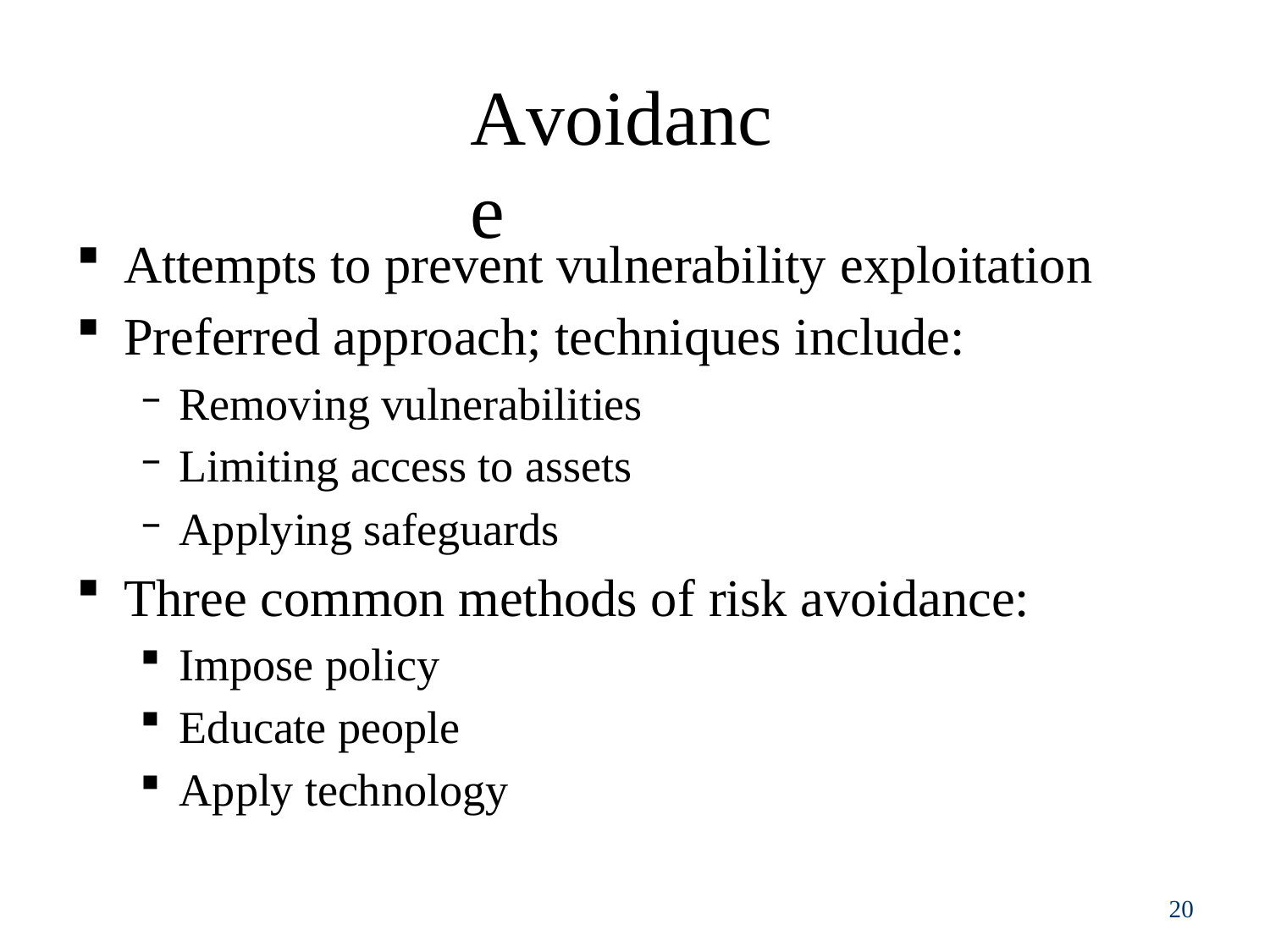

# Avoidance
Attempts to prevent vulnerability exploitation
Preferred approach; techniques include:
Removing vulnerabilities
Limiting access to assets
Applying safeguards
Three common methods of risk avoidance:
Impose policy
Educate people
Apply technology
20